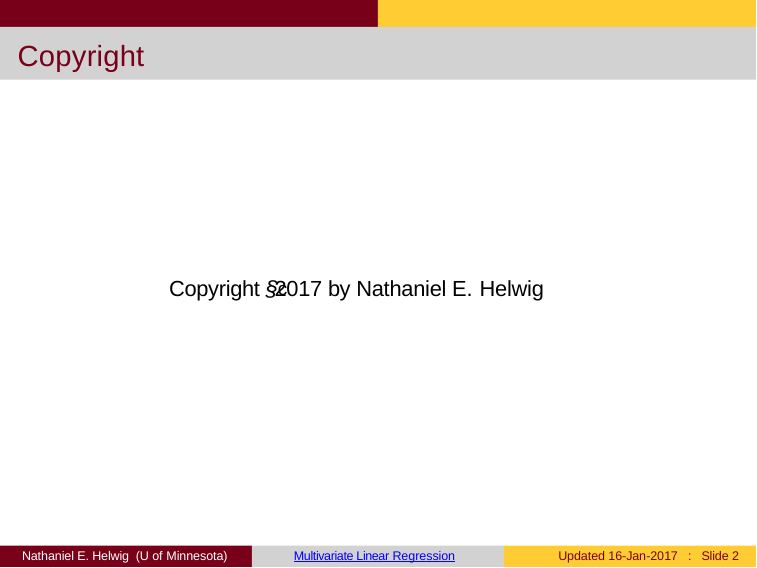

# Copyright
Copyright §c        2017 by Nathaniel E. Helwig

Nathaniel E. Helwig  (U of Minnesota)
Multivariate Linear Regression
Updated 16-Jan-2017   :   Slide 2